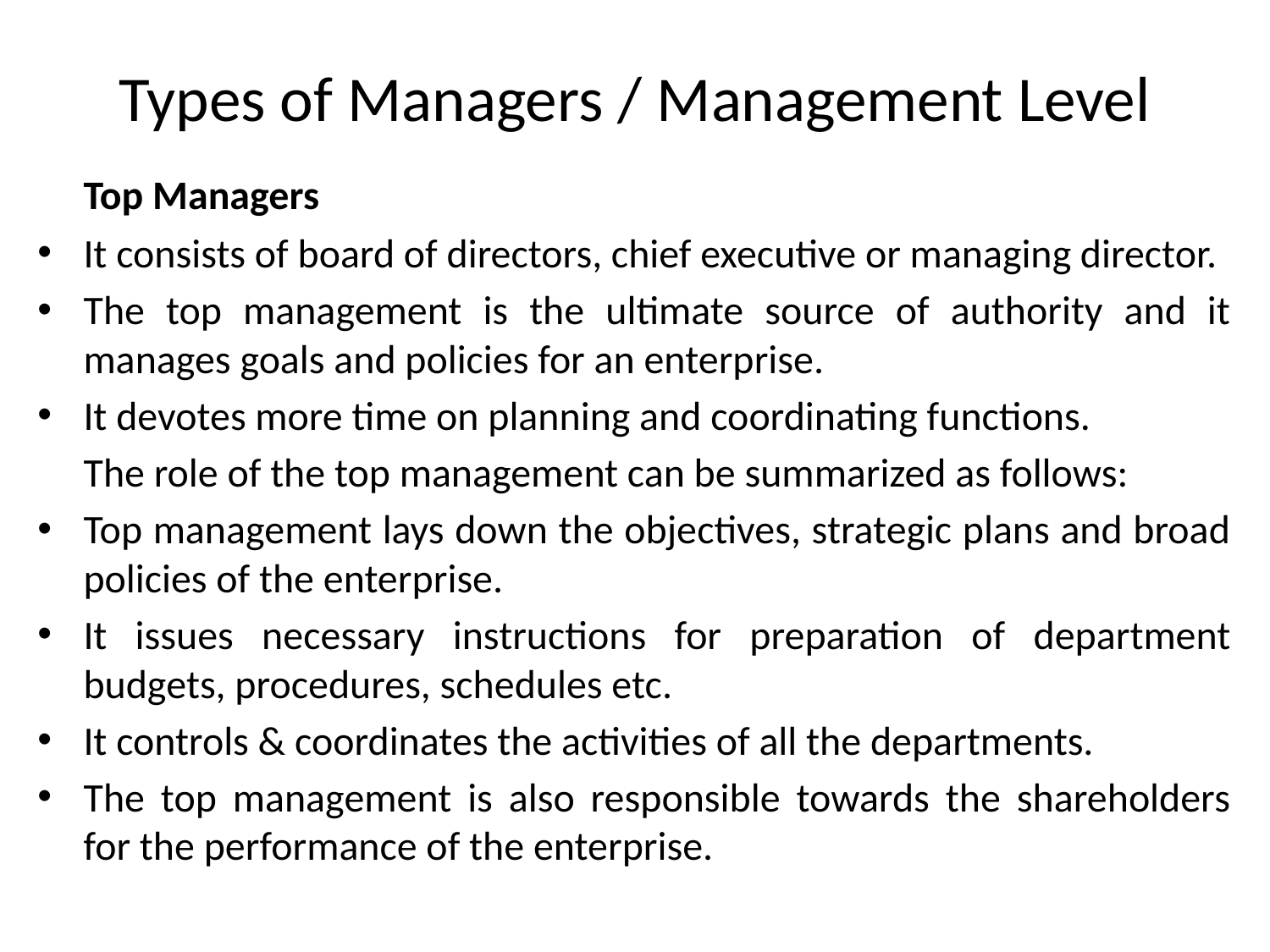

# Types of Managers / Management Level
	Top Managers
It consists of board of directors, chief executive or managing director.
The top management is the ultimate source of authority and it manages goals and policies for an enterprise.
It devotes more time on planning and coordinating functions.
	The role of the top management can be summarized as follows:
Top management lays down the objectives, strategic plans and broad policies of the enterprise.
It issues necessary instructions for preparation of department budgets, procedures, schedules etc.
It controls & coordinates the activities of all the departments.
The top management is also responsible towards the shareholders for the performance of the enterprise.